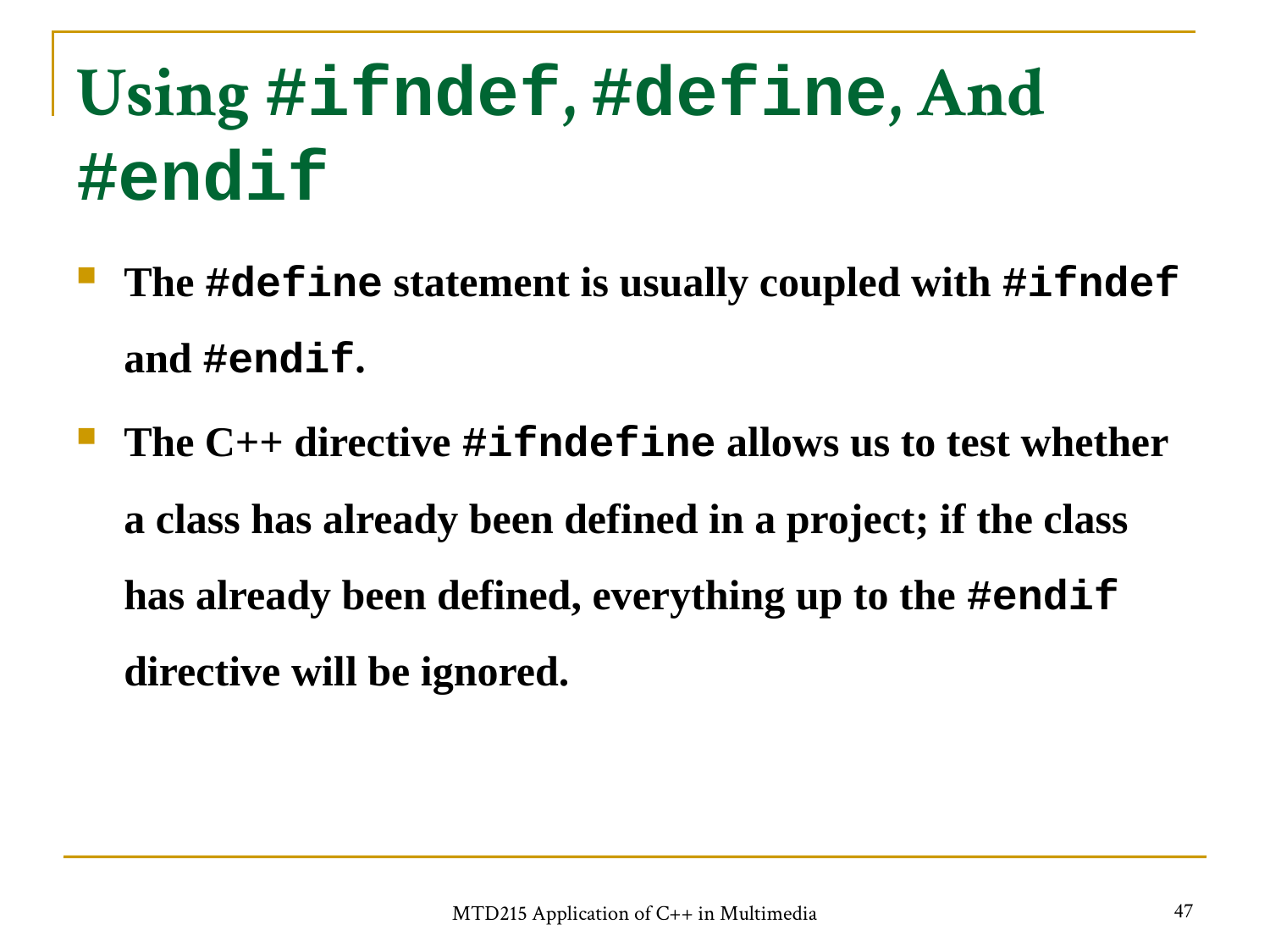

# Using #ifndef, #define, And #endif
The #define statement is usually coupled with #ifndef and #endif.
The C++ directive #ifndefine allows us to test whether a class has already been defined in a project; if the class has already been defined, everything up to the #endif directive will be ignored.
47
MTD215 Application of C++ in Multimedia